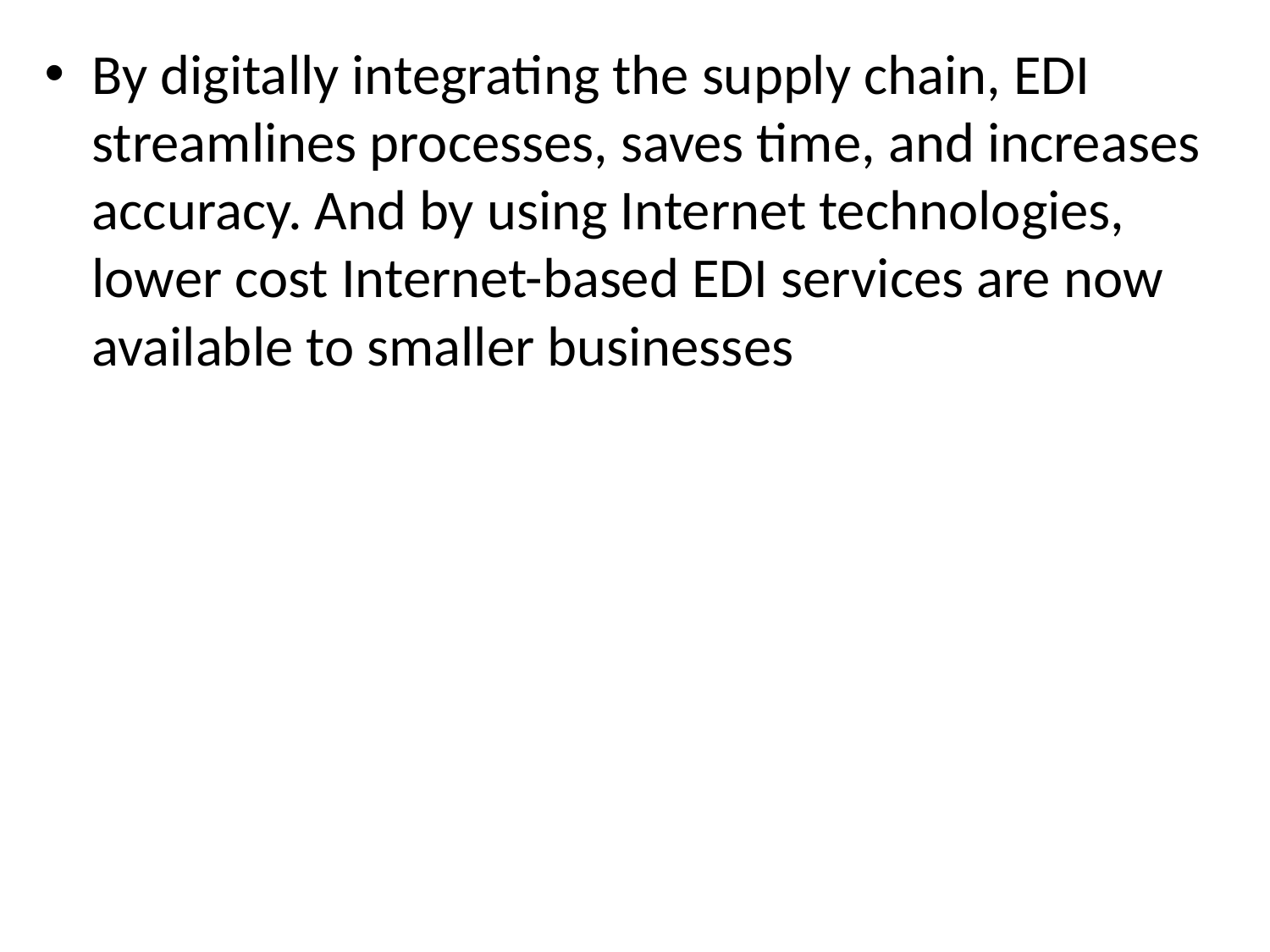

By digitally integrating the supply chain, EDI streamlines processes, saves time, and increases accuracy. And by using Internet technologies, lower cost Internet-based EDI services are now available to smaller businesses